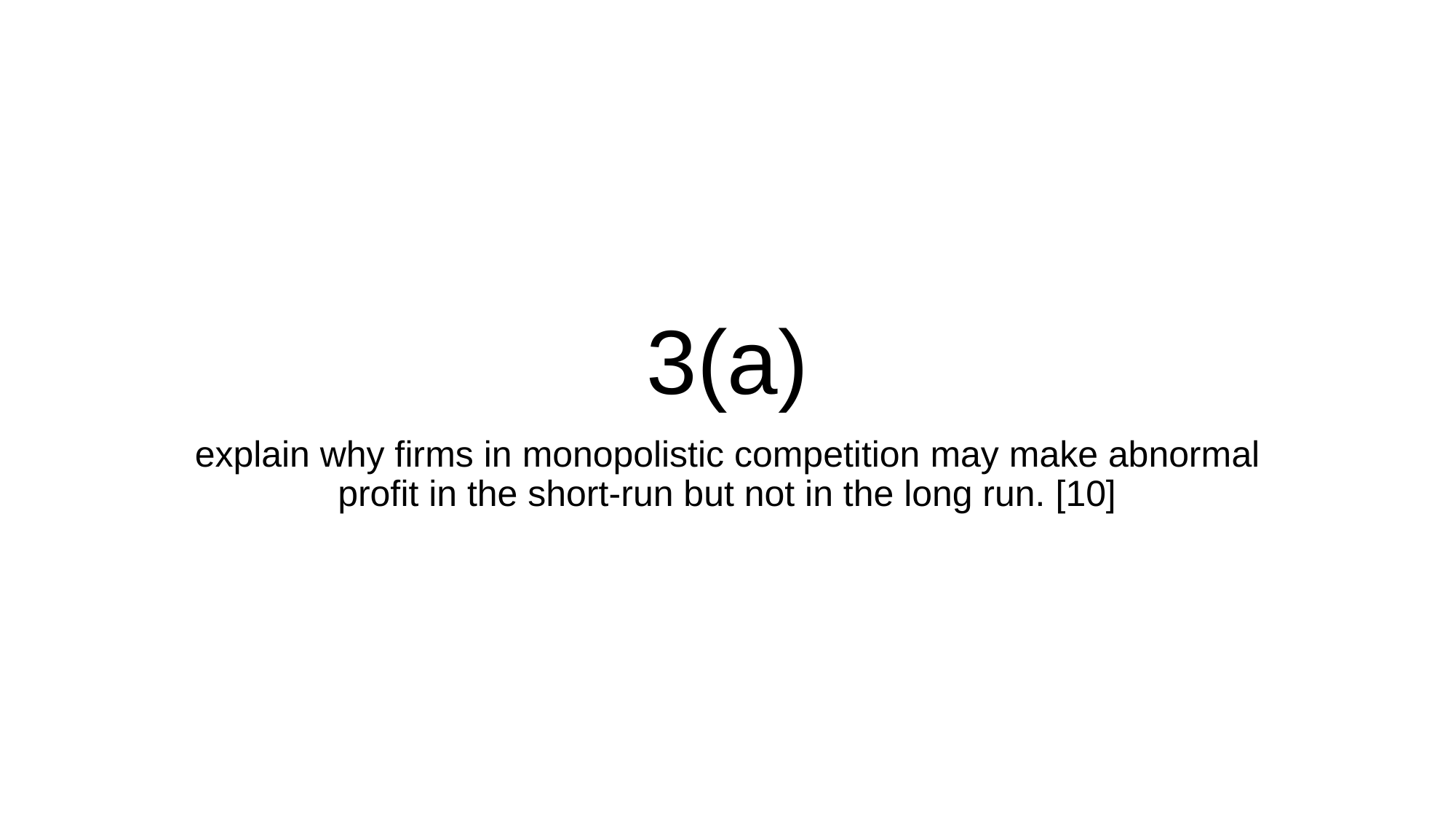

# 3(a)
explain why firms in monopolistic competition may make abnormal profit in the short-run but not in the long run. [10]